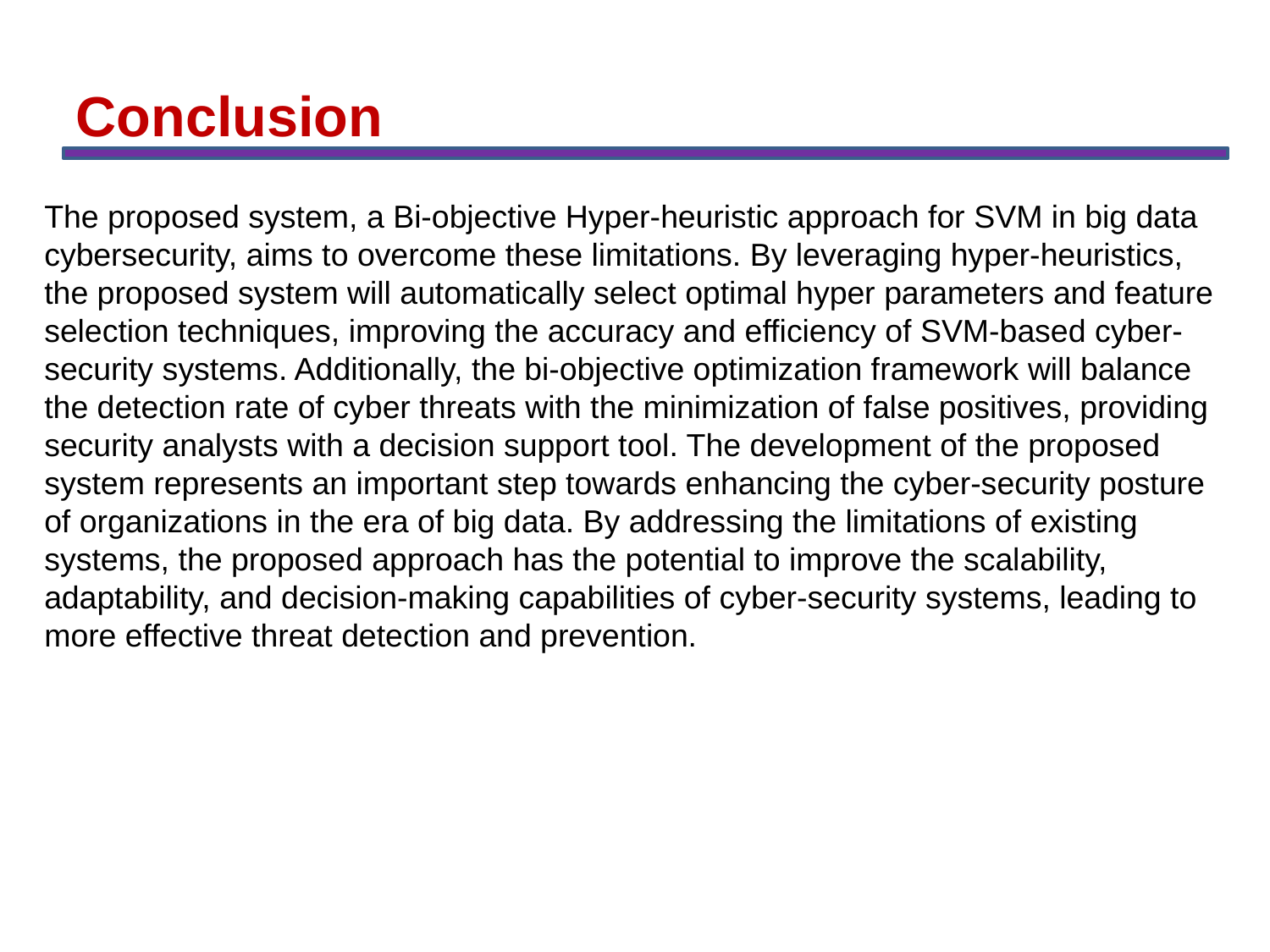

Conclusion

The proposed system, a Bi-objective Hyper-heuristic approach for SVM in big data cybersecurity, aims to overcome these limitations. By leveraging hyper-heuristics, the proposed system will automatically select optimal hyper parameters and feature selection techniques, improving the accuracy and efficiency of SVM-based cyber-security systems. Additionally, the bi-objective optimization framework will balance the detection rate of cyber threats with the minimization of false positives, providing security analysts with a decision support tool. The development of the proposed system represents an important step towards enhancing the cyber-security posture of organizations in the era of big data. By addressing the limitations of existing systems, the proposed approach has the potential to improve the scalability, adaptability, and decision-making capabilities of cyber-security systems, leading to more effective threat detection and prevention.